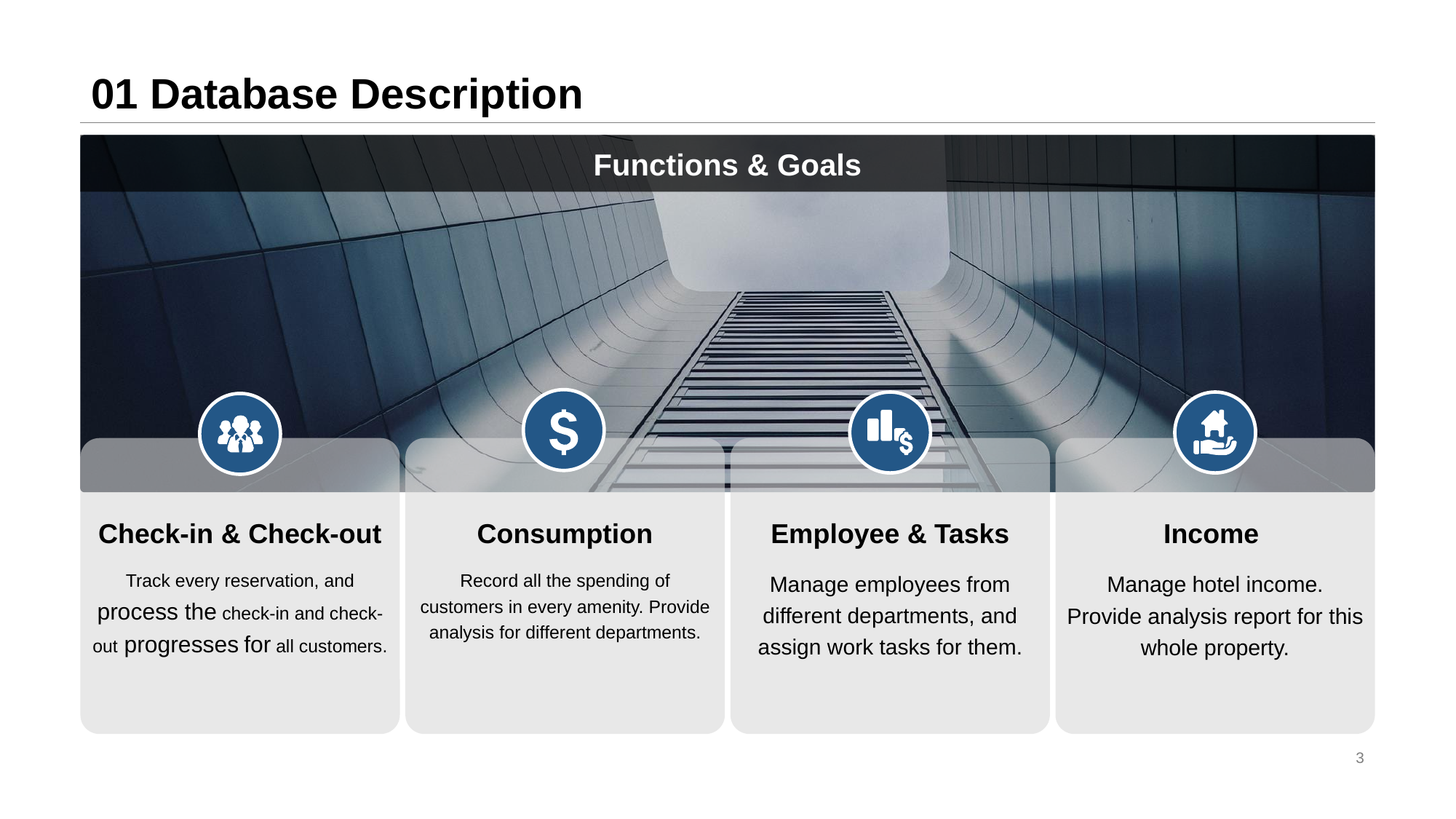

# 01 Database Description
Functions & Goals

Check-in & Check-out
Track every reservation, and process the check-in and check-out progresses for all customers.
Consumption
Record all the spending of customers in every amenity. Provide analysis for different departments.
Employee & Tasks
Manage employees from different departments, and assign work tasks for them.
Income
Manage hotel income.
Provide analysis report for this whole property.
3